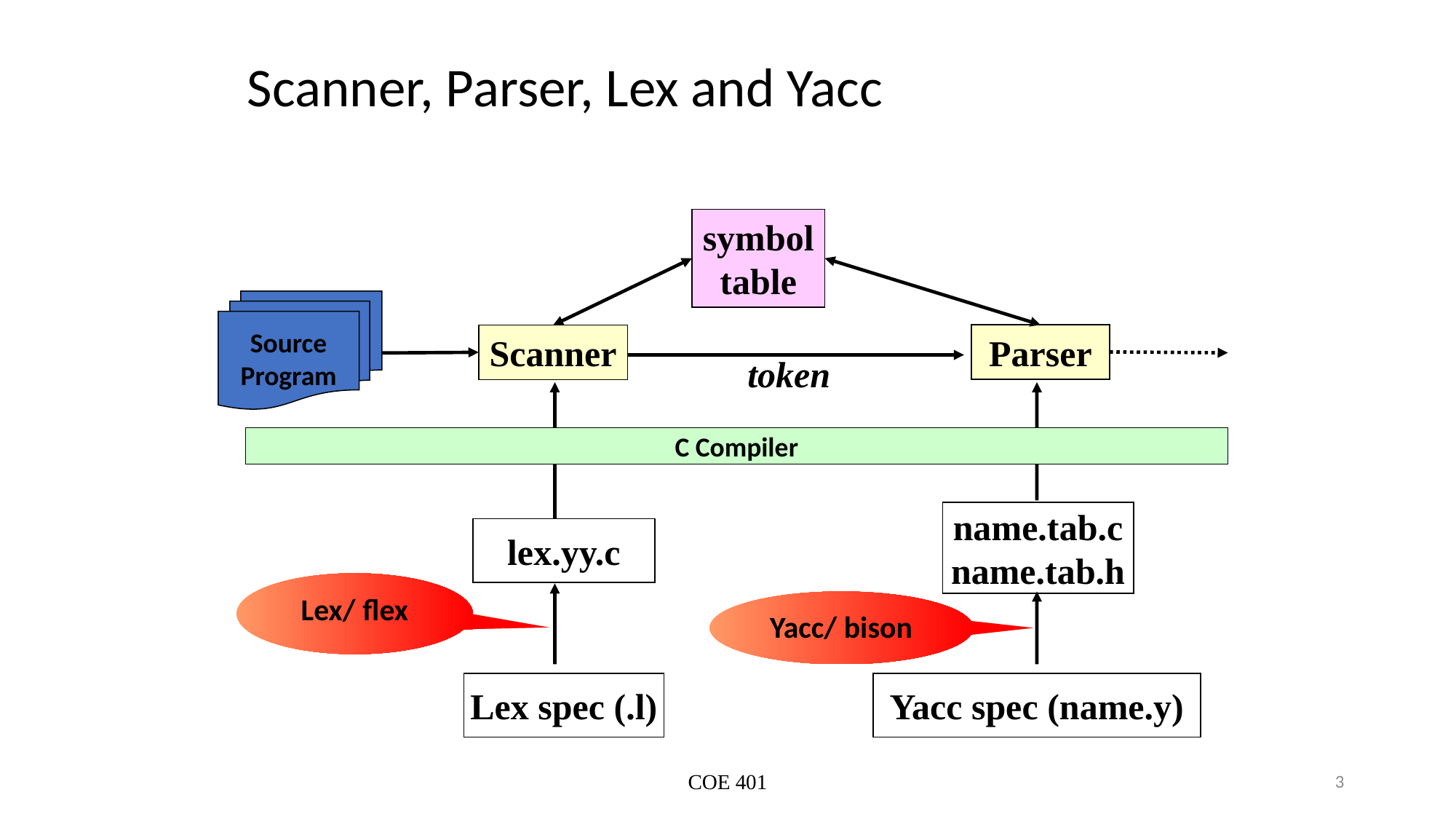

# Scanner, Parser, Lex and Yacc
symbol
table
Source
Program
Parser
Scanner
token

C Compiler
name.tab.c
name.tab.h
lex.yy.c
Lex/ flex

Yacc/ bison

Lex spec (.l)
Yacc spec (name.y)
COE 401
3